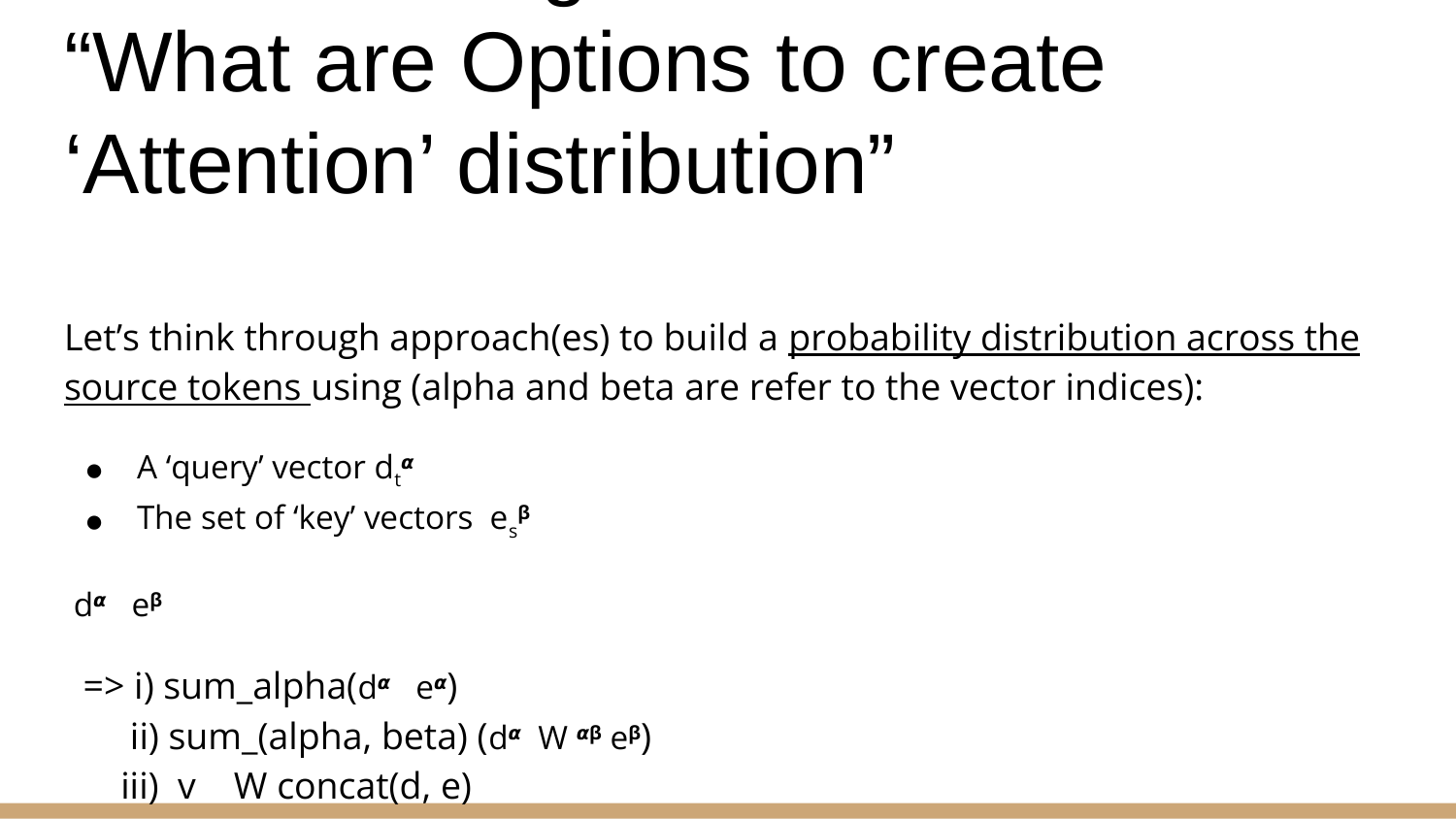

# Brainstorming: “What are Options to create ‘Attention’ distribution”
Let’s think through approach(es) to build a probability distribution across the source tokens using (alpha and beta are refer to the vector indices):
A ‘query’ vector dt𝞪
The set of ‘key’ vectors  esβ
 d𝞪   eβ
  => i) sum_alpha(d𝞪   e𝞪)
       ii) sum_(alpha, beta) (d𝞪  W 𝞪β eβ)
      iii)  v    W concat(d, e)